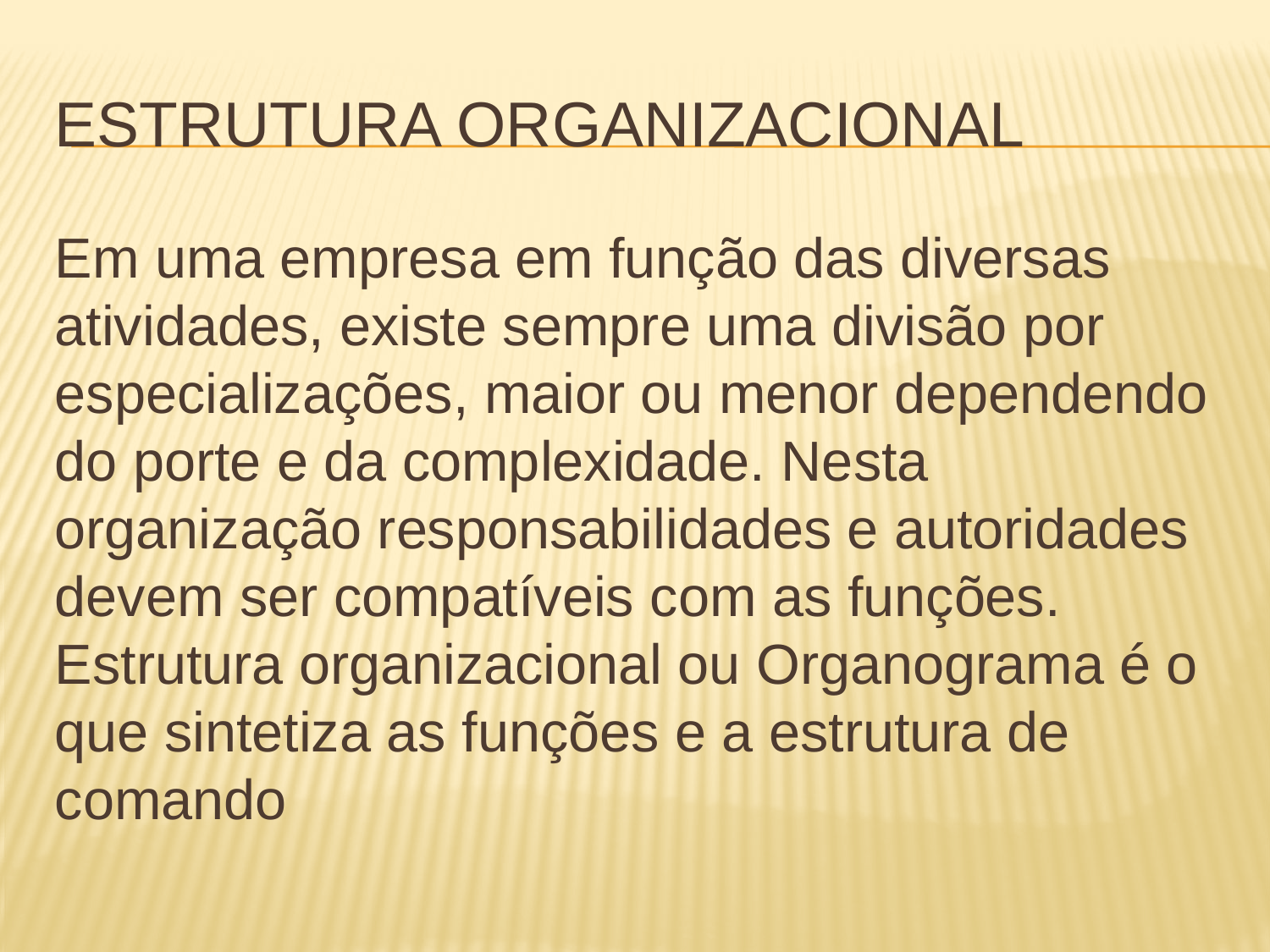

# Estrutura organizacional
Em uma empresa em função das diversas atividades, existe sempre uma divisão por especializações, maior ou menor dependendo do porte e da complexidade. Nesta organização responsabilidades e autoridades devem ser compatíveis com as funções. Estrutura organizacional ou Organograma é o que sintetiza as funções e a estrutura de comando